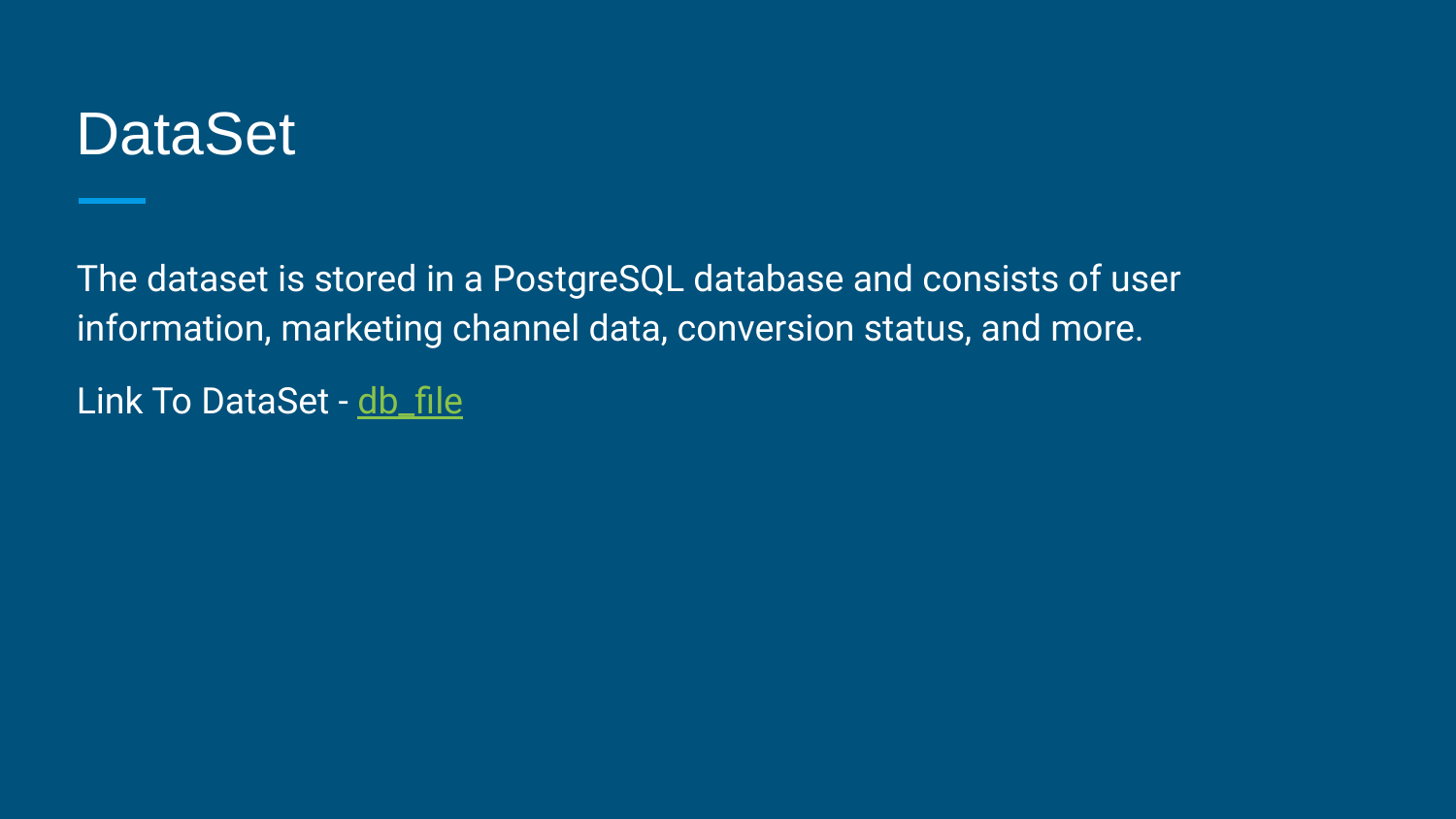

# DataSet
The dataset is stored in a PostgreSQL database and consists of user information, marketing channel data, conversion status, and more.
Link To DataSet - db_file